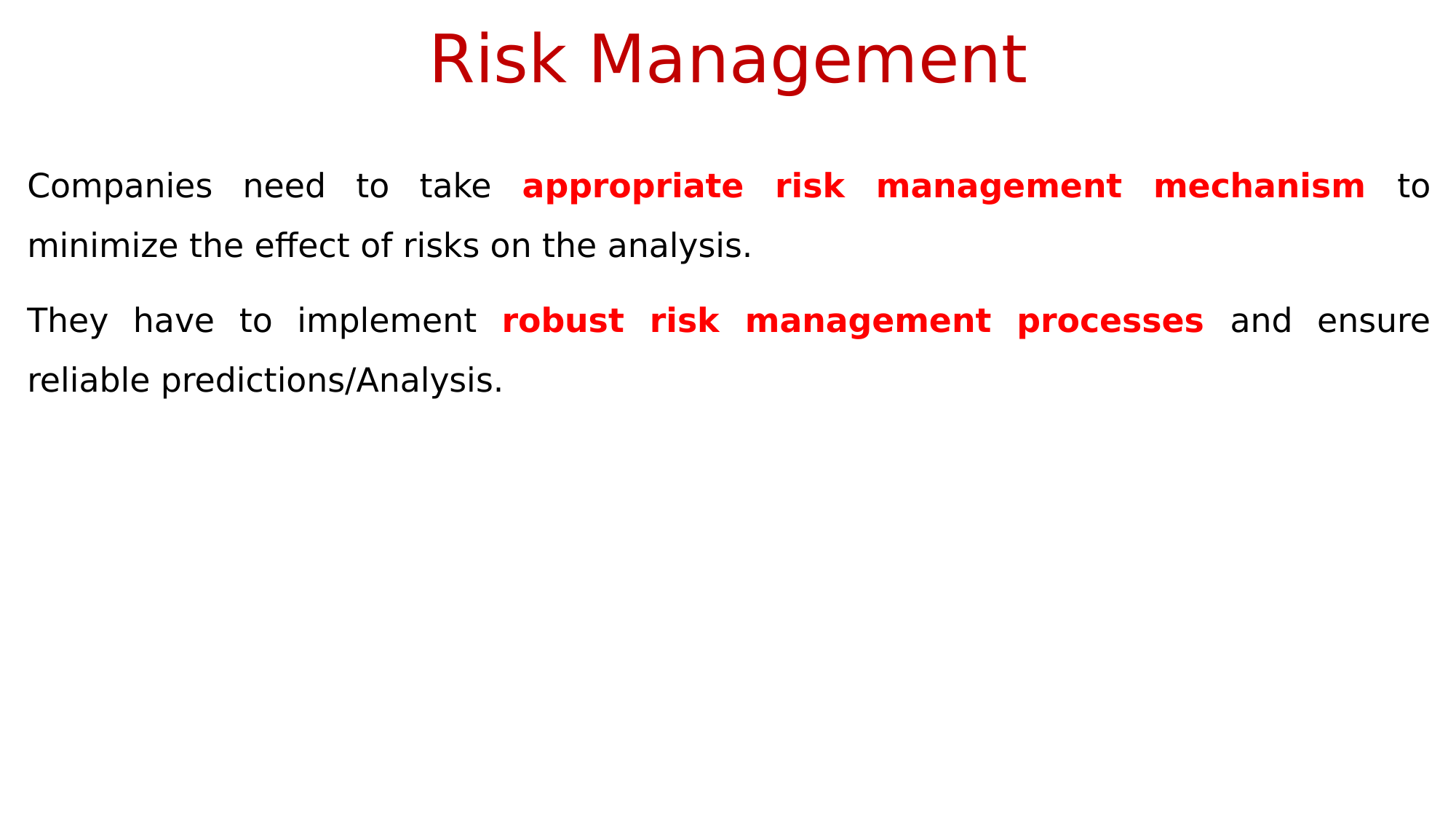

# Risk Management
Companies need to take appropriate risk management mechanism to minimize the effect of risks on the analysis.
They have to implement robust risk management processes and ensure reliable predictions/Analysis.